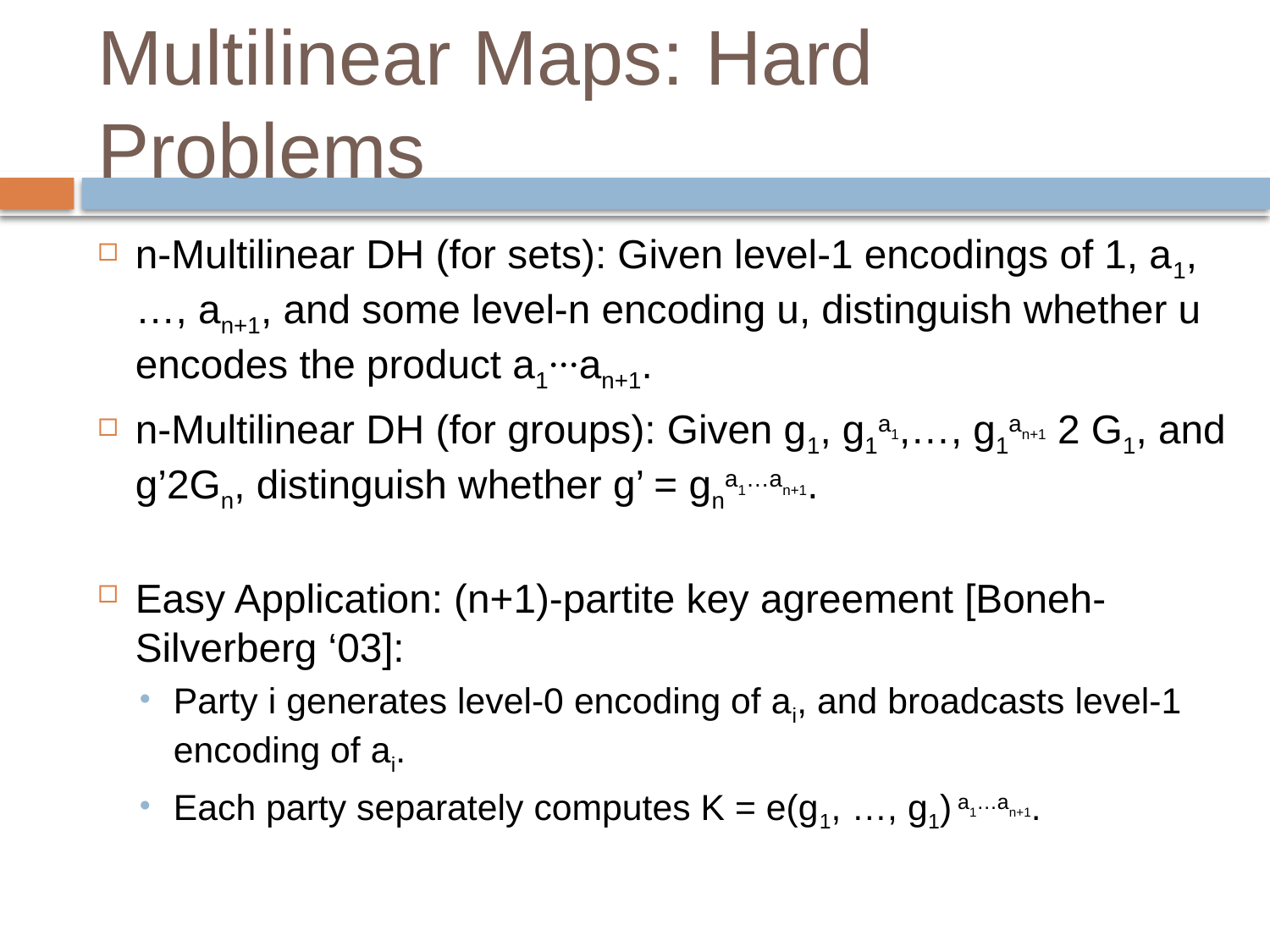

# Multilinear Maps: Hard Problems
n-Multilinear DH (for sets): Given level-1 encodings of 1, a1, …, an+1, and some level-n encoding u, distinguish whether u encodes the product a1∙∙∙an+1.
n-Multilinear DH (for groups): Given g1, g1a1,…, g1an+1 2 G1, and g’2Gn, distinguish whether g’ = gna1…an+1.

Easy Application: (n+1)-partite key agreement [Boneh-Silverberg ‘03]:
Party i generates level-0 encoding of ai, and broadcasts level-1 encoding of ai.
Each party separately computes K = e(g1, …, g1) a1…an+1.